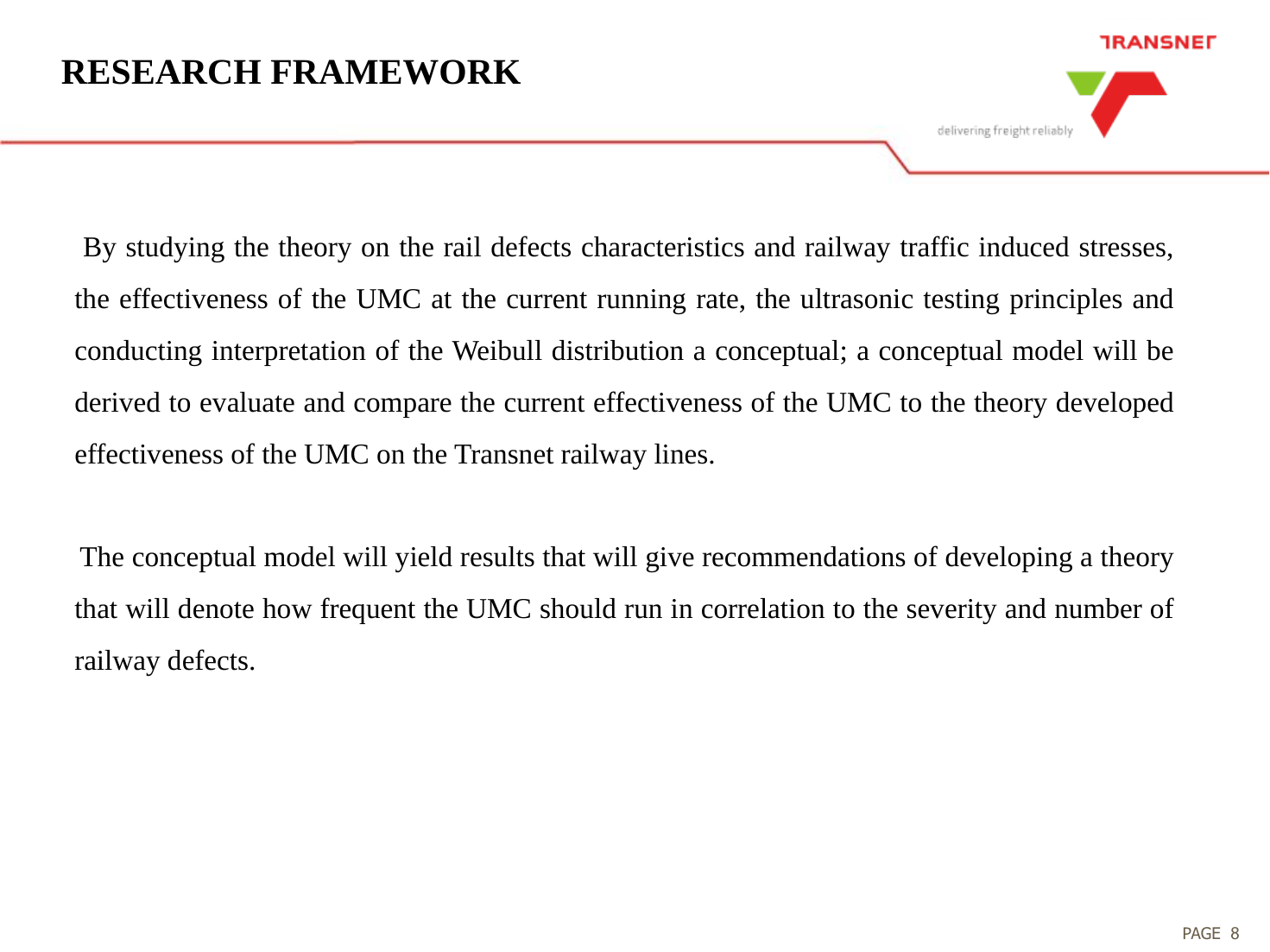

# RESEARCH FRAMEWORK
      By studying the theory on the rail defects characteristics and railway traffic induced stresses, the effectiveness of the UMC at the current running rate, the ultrasonic testing principles and conducting interpretation of the Weibull distribution a conceptual; a conceptual model will be derived to evaluate and compare the current effectiveness of the UMC to the theory developed effectiveness of the UMC on the Transnet railway lines.

       The conceptual model will yield results that will give recommendations of developing a theory that will denote how frequent the UMC should run in correlation to the severity and number of railway defects.

8